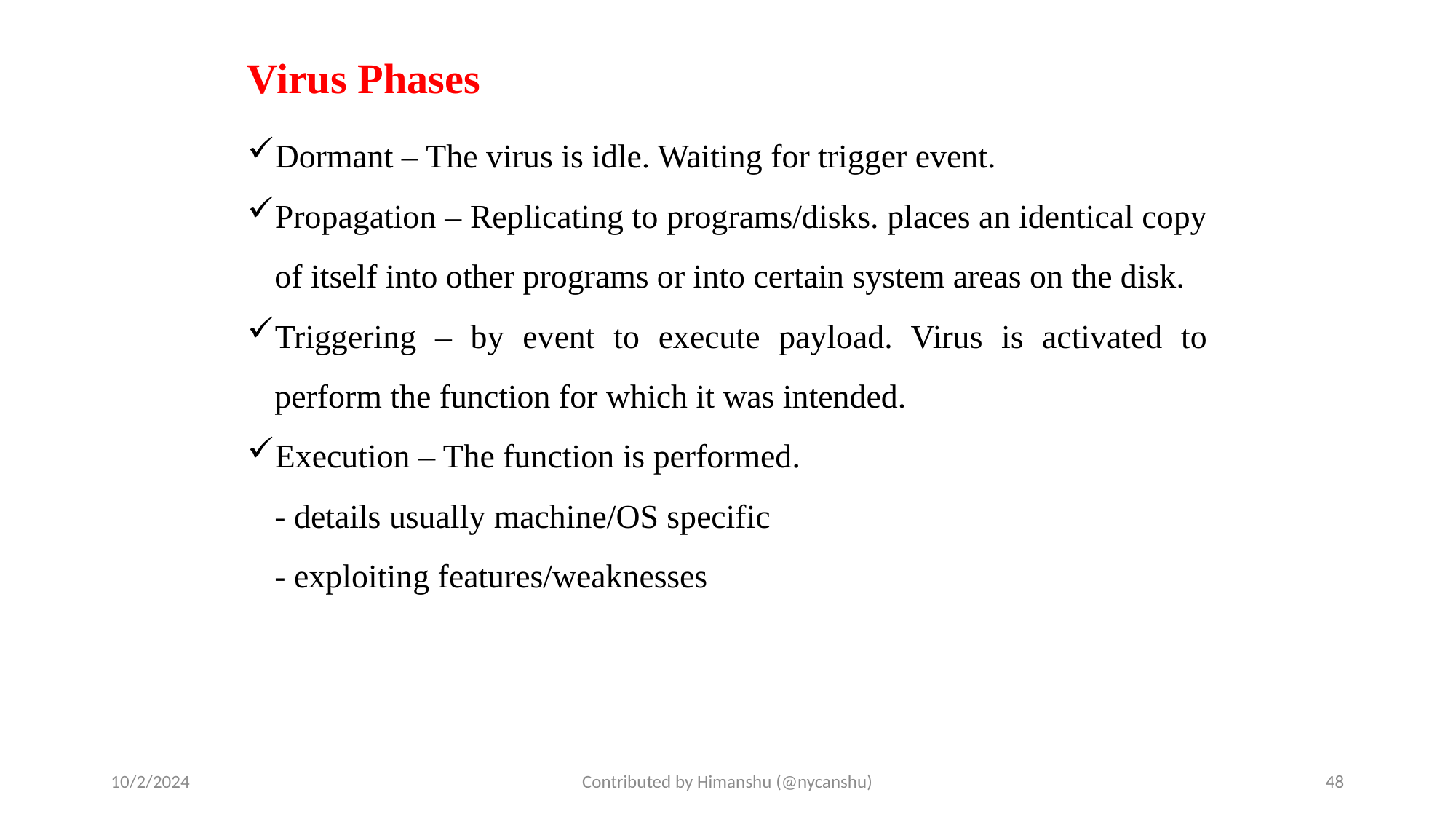

# Virus Phases
Dormant – The virus is idle. Waiting for trigger event.
Propagation – Replicating to programs/disks. places an identical copy of itself into other programs or into certain system areas on the disk.
Triggering – by event to execute payload. Virus is activated to perform the function for which it was intended.
Execution – The function is performed.
	- details usually machine/OS specific
	- exploiting features/weaknesses
10/2/2024
Contributed by Himanshu (@nycanshu)
48